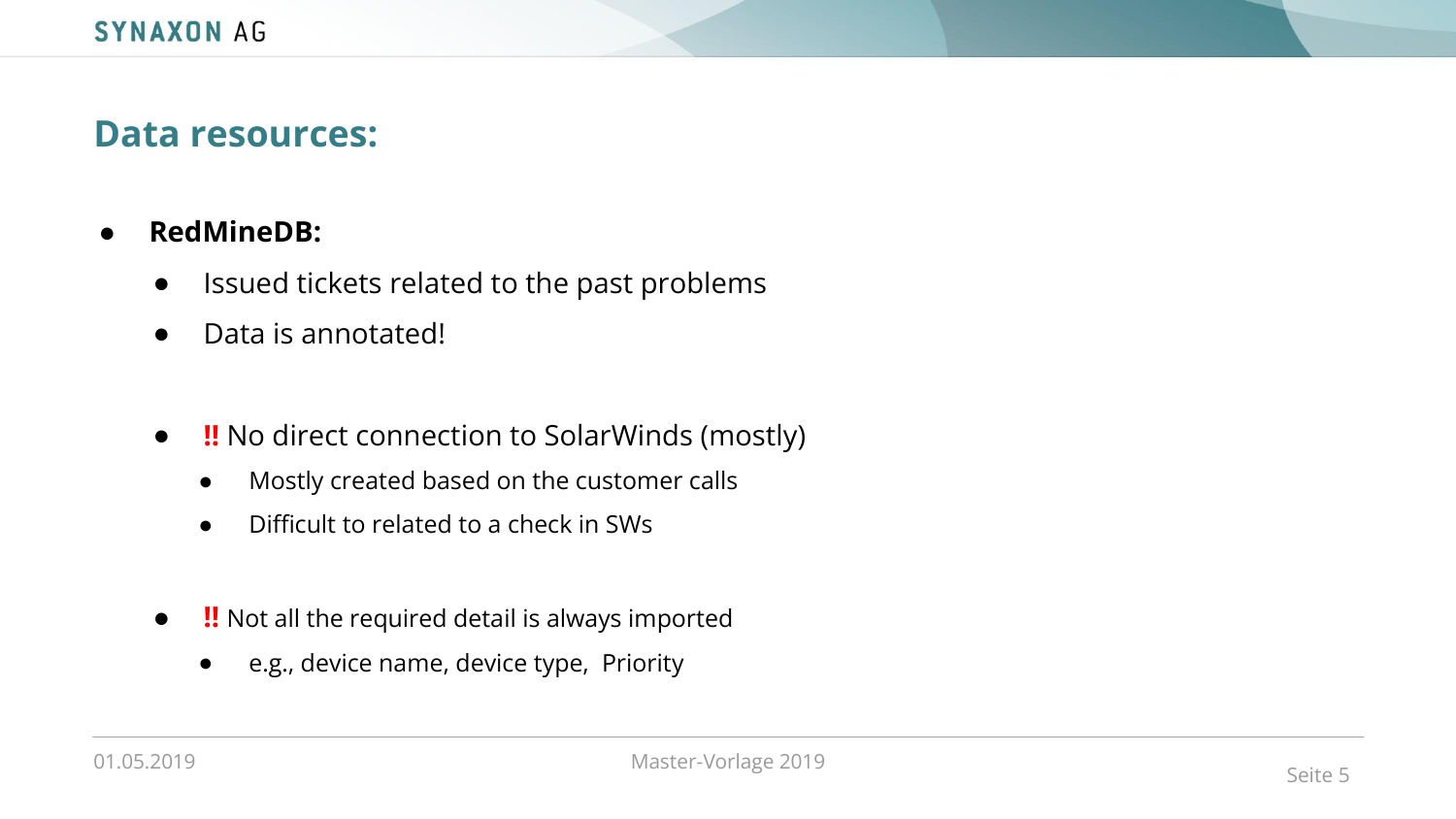

Data resources:
RedMineDB:
Issued tickets related to the past problems
Data is annotated!

!! No direct connection to SolarWinds (mostly)
Mostly created based on the customer calls
Difficult to related to a check in SWs

!! Not all the required detail is always imported
e.g., device name, device type,  Priority

01.05.2019
Master-Vorlage 2019
Seite 5